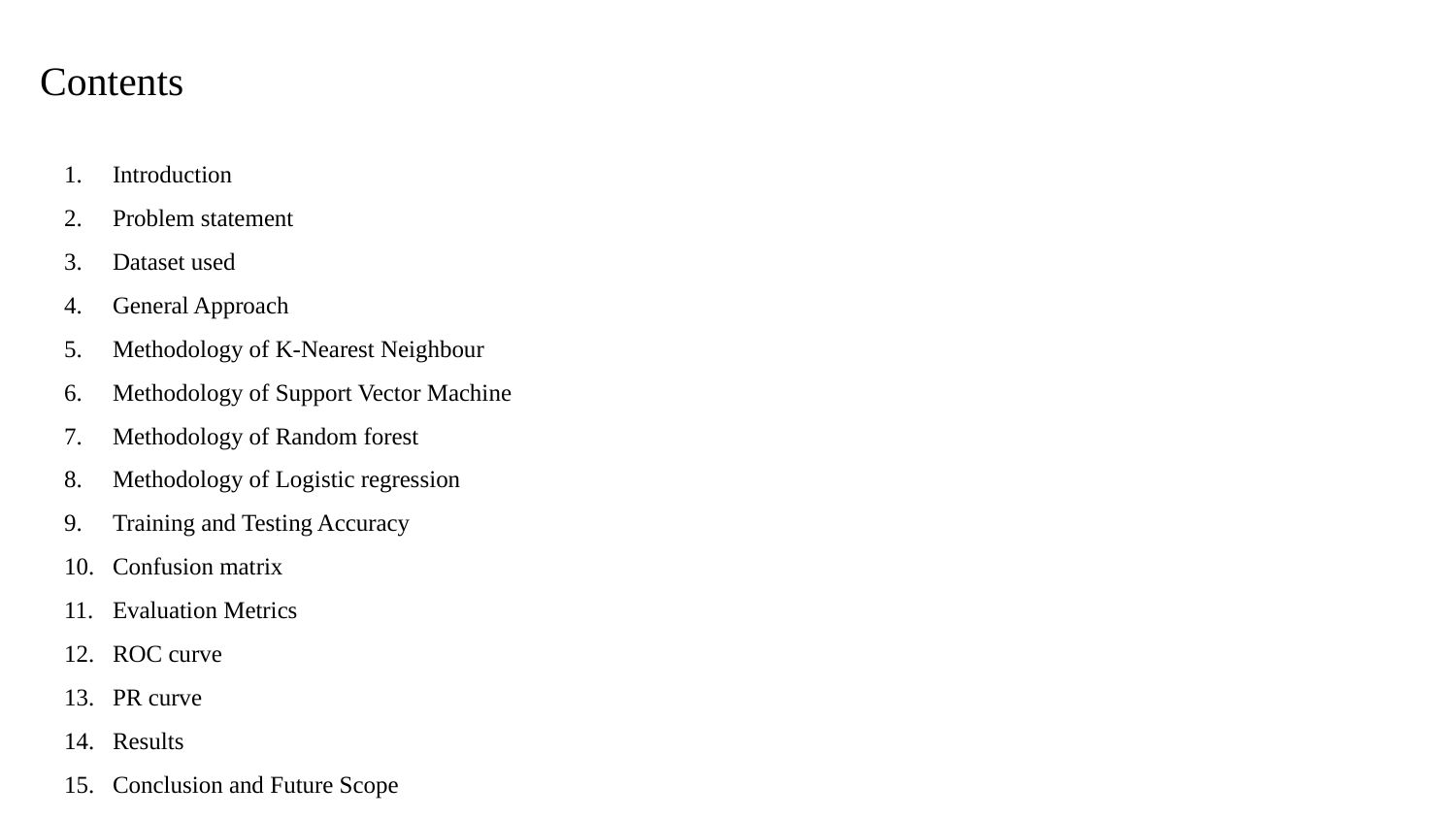

Contents

Introduction
Problem statement
Dataset used
General Approach
Methodology of K-Nearest Neighbour
Methodology of Support Vector Machine
Methodology of Random forest
Methodology of Logistic regression
Training and Testing Accuracy
Confusion matrix
Evaluation Metrics
ROC curve
PR curve
Results
Conclusion and Future Scope